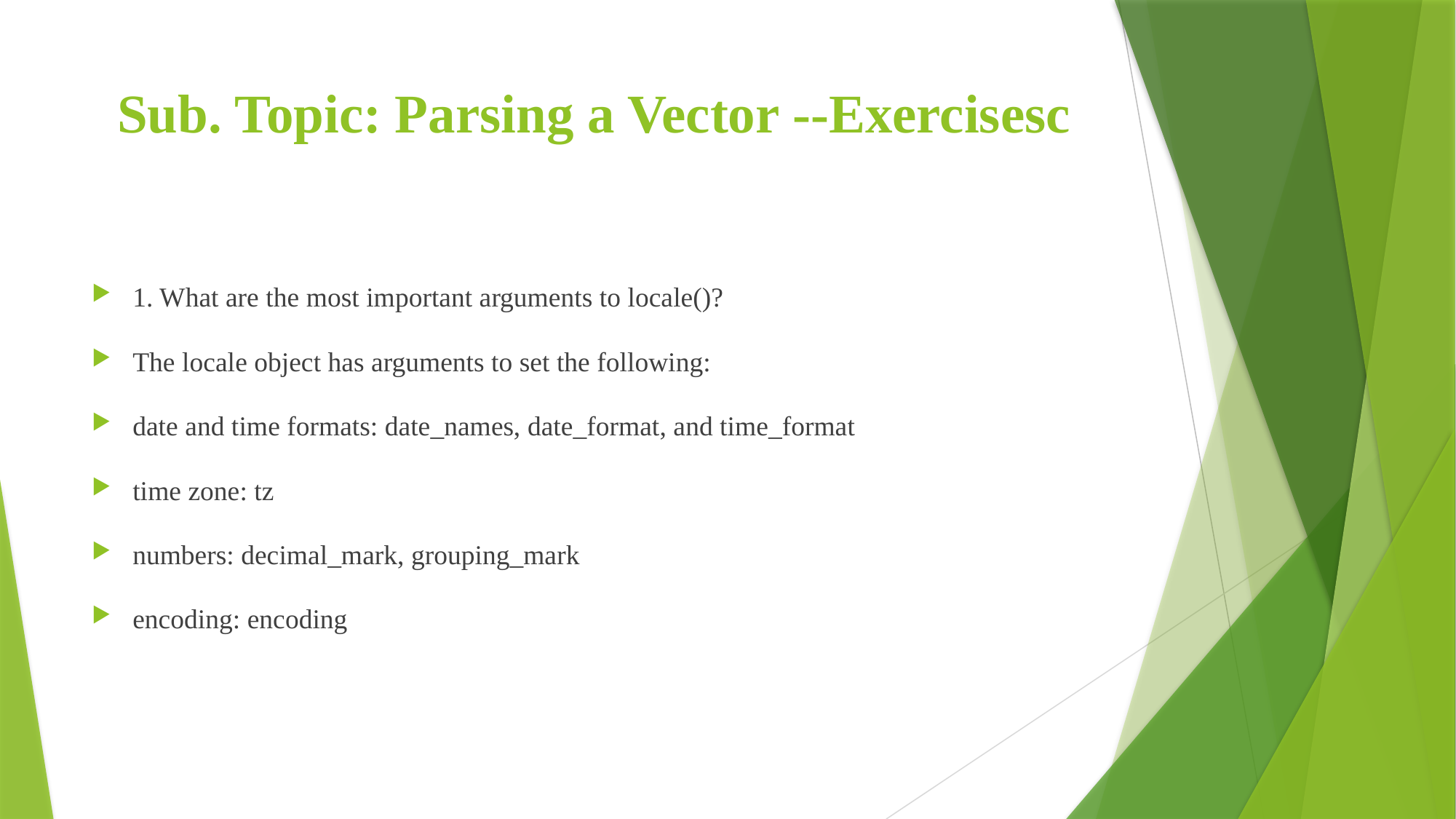

# Sub. Topic: Parsing a Vector --Exercisesc
1. What are the most important arguments to locale()?
The locale object has arguments to set the following:
date and time formats: date_names, date_format, and time_format
time zone: tz
numbers: decimal_mark, grouping_mark
encoding: encoding